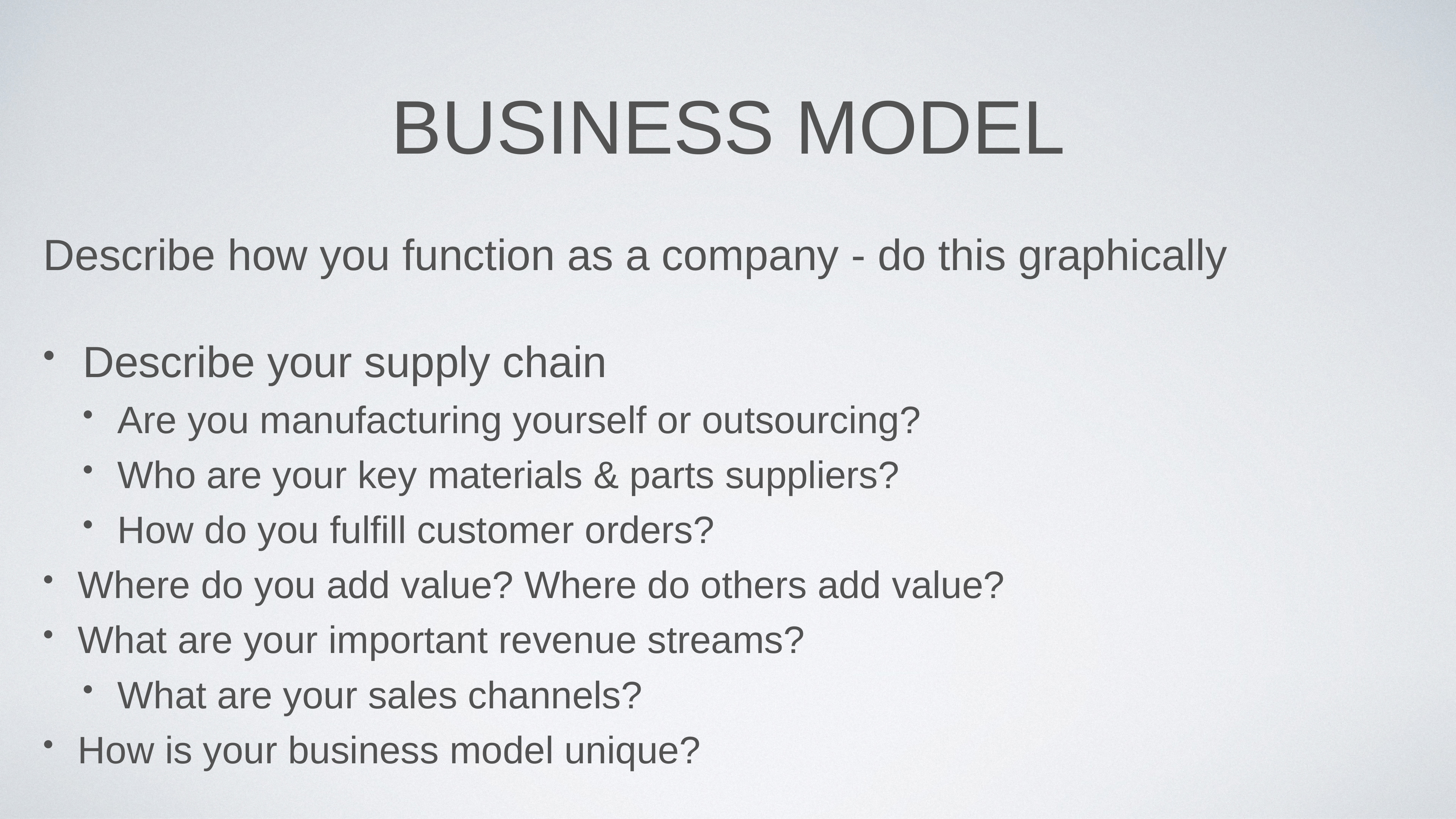

Business Model
Describe how you function as a company - do this graphically
Describe your supply chain
Are you manufacturing yourself or outsourcing?
Who are your key materials & parts suppliers?
How do you fulfill customer orders?
Where do you add value? Where do others add value?
What are your important revenue streams?
What are your sales channels?
How is your business model unique?